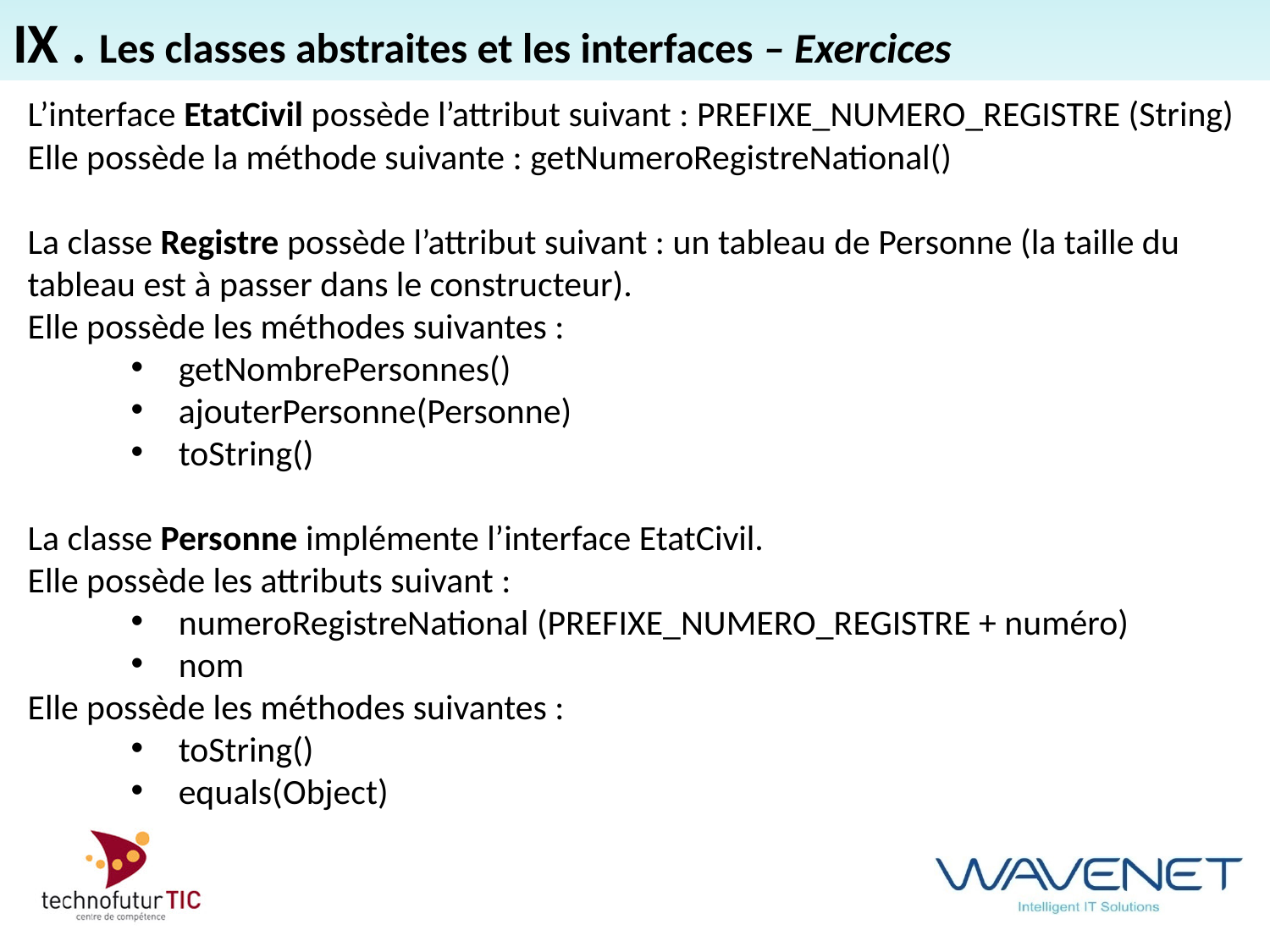

IX . Les classes abstraites et les interfaces – Exercices
L’interface EtatCivil possède l’attribut suivant : PREFIXE_NUMERO_REGISTRE (String)
Elle possède la méthode suivante : getNumeroRegistreNational()

La classe Registre possède l’attribut suivant : un tableau de Personne (la taille du tableau est à passer dans le constructeur).
Elle possède les méthodes suivantes :
getNombrePersonnes()
ajouterPersonne(Personne)
toString()

La classe Personne implémente l’interface EtatCivil.
Elle possède les attributs suivant :
numeroRegistreNational (PREFIXE_NUMERO_REGISTRE + numéro)
nom
Elle possède les méthodes suivantes :
toString()
equals(Object)

freiner